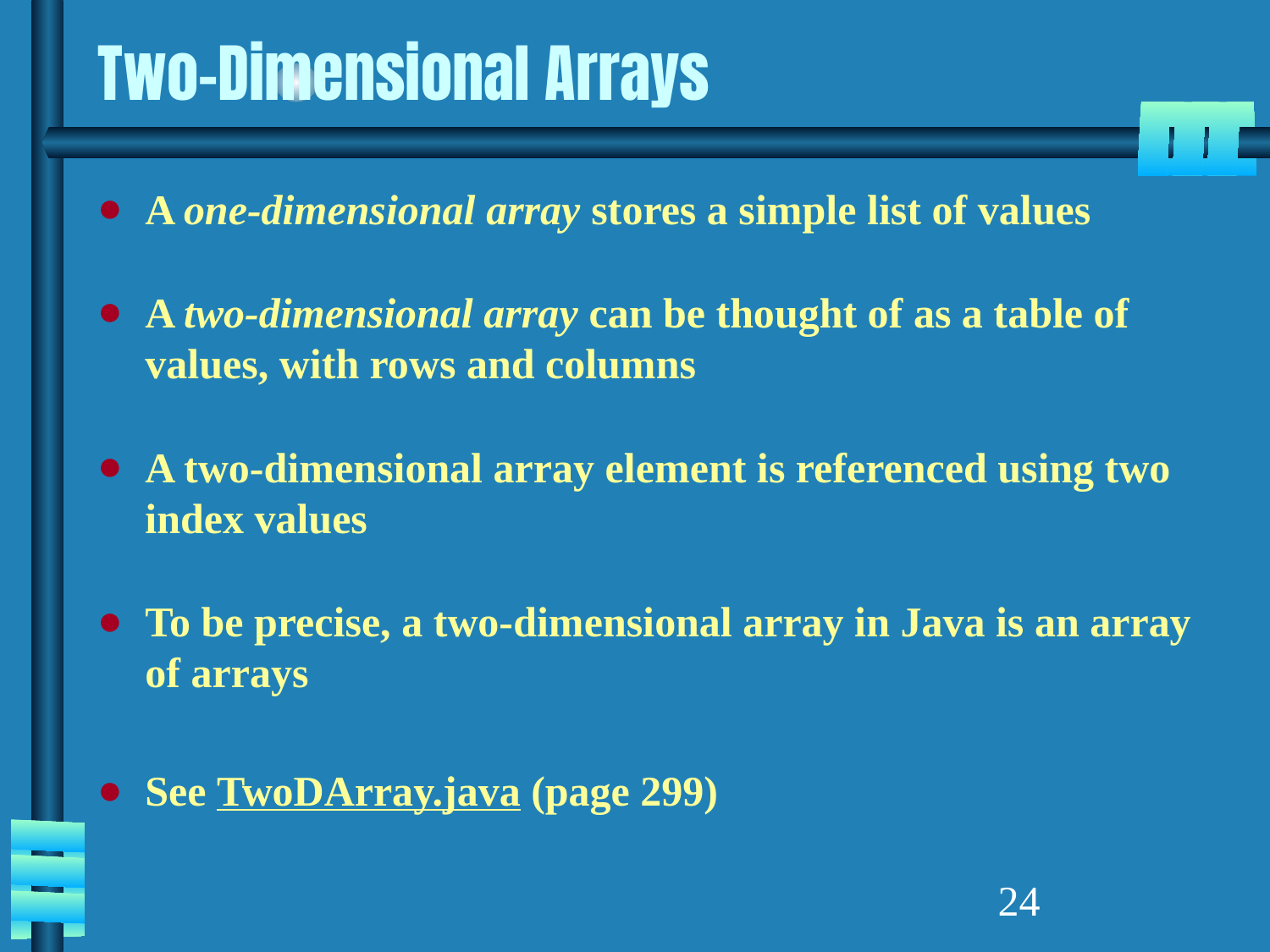

# Two-Dimensional Arrays
A one-dimensional array stores a simple list of values

A two-dimensional array can be thought of as a table of values, with rows and columns

A two-dimensional array element is referenced using two index values

To be precise, a two-dimensional array in Java is an array of arrays

See TwoDArray.java (page 299)
24